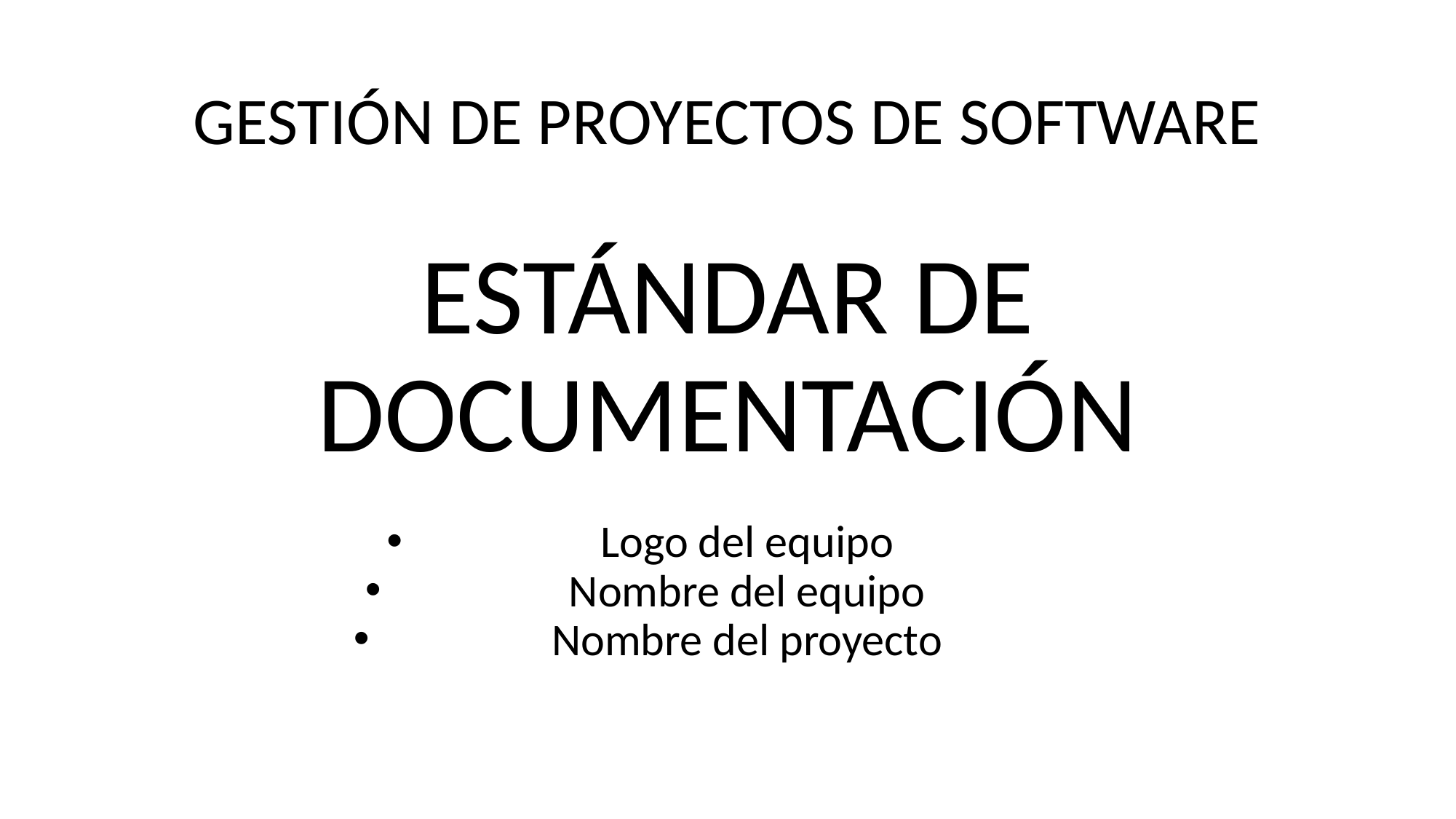

# GESTIÓN DE PROYECTOS DE SOFTWARE
ESTÁNDAR DE DOCUMENTACIÓN
Logo del equipo
Nombre del equipo
Nombre del proyecto